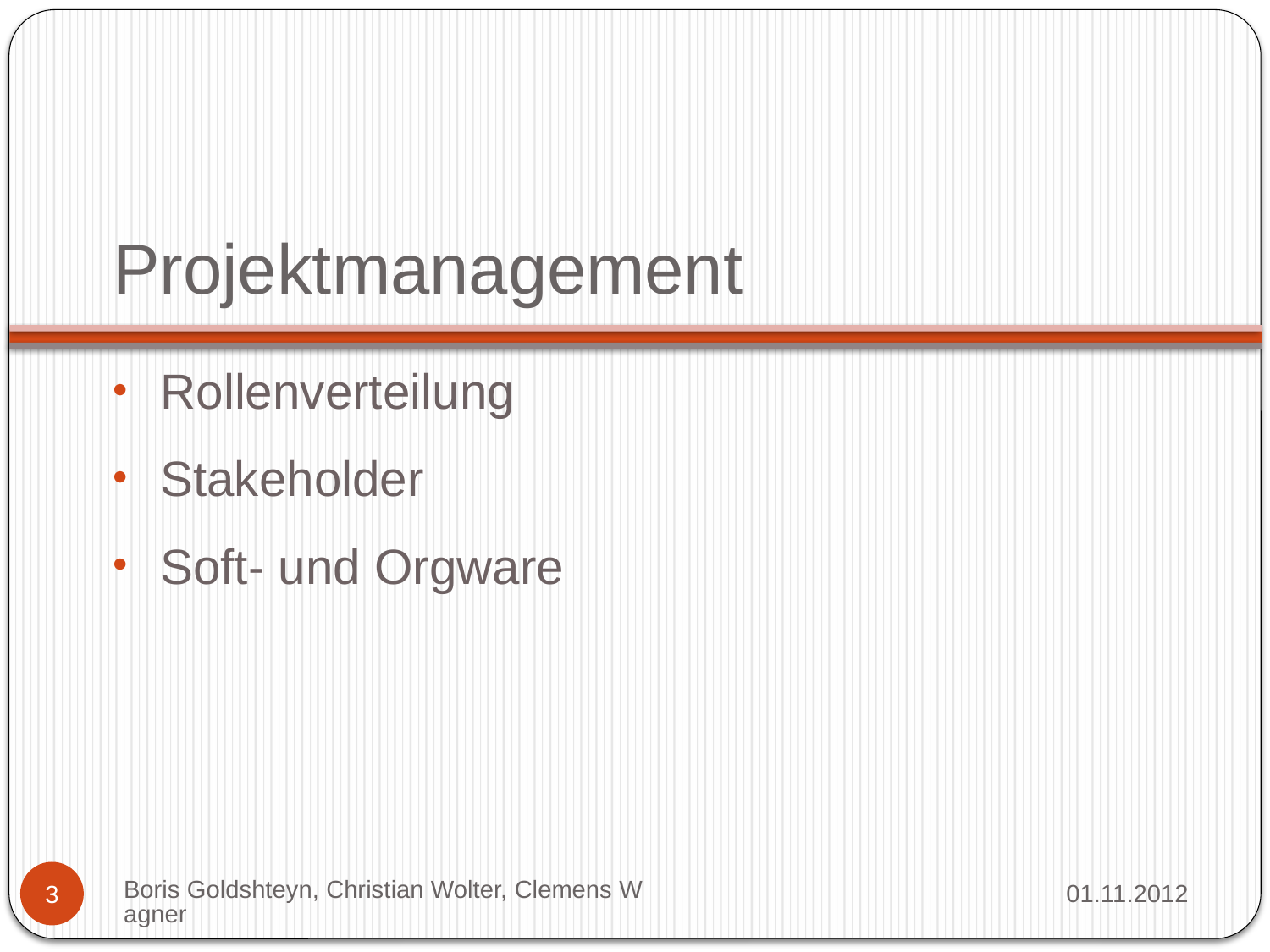

# Projektmanagement
Rollenverteilung
Stakeholder
Soft- und Orgware

Boris Goldshteyn, Christian Wolter, Clemens Wagner
01.11.2012
3